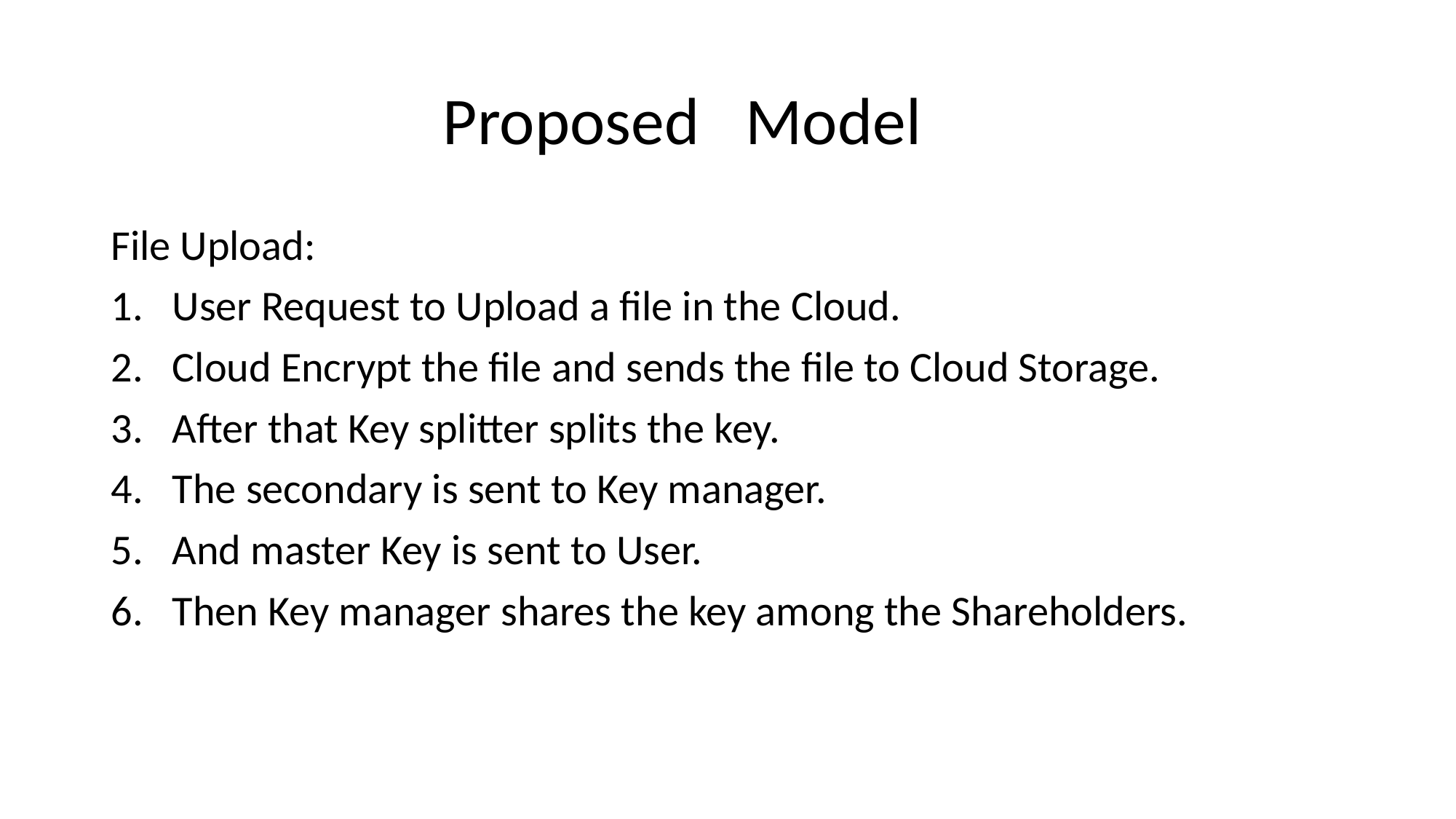

# Proposed   Model
File Upload:
User Request to Upload a file in the Cloud.
Cloud Encrypt the file and sends the file to Cloud Storage.
After that Key splitter splits the key.
The secondary is sent to Key manager.
And master Key is sent to User.
Then Key manager shares the key among the Shareholders.